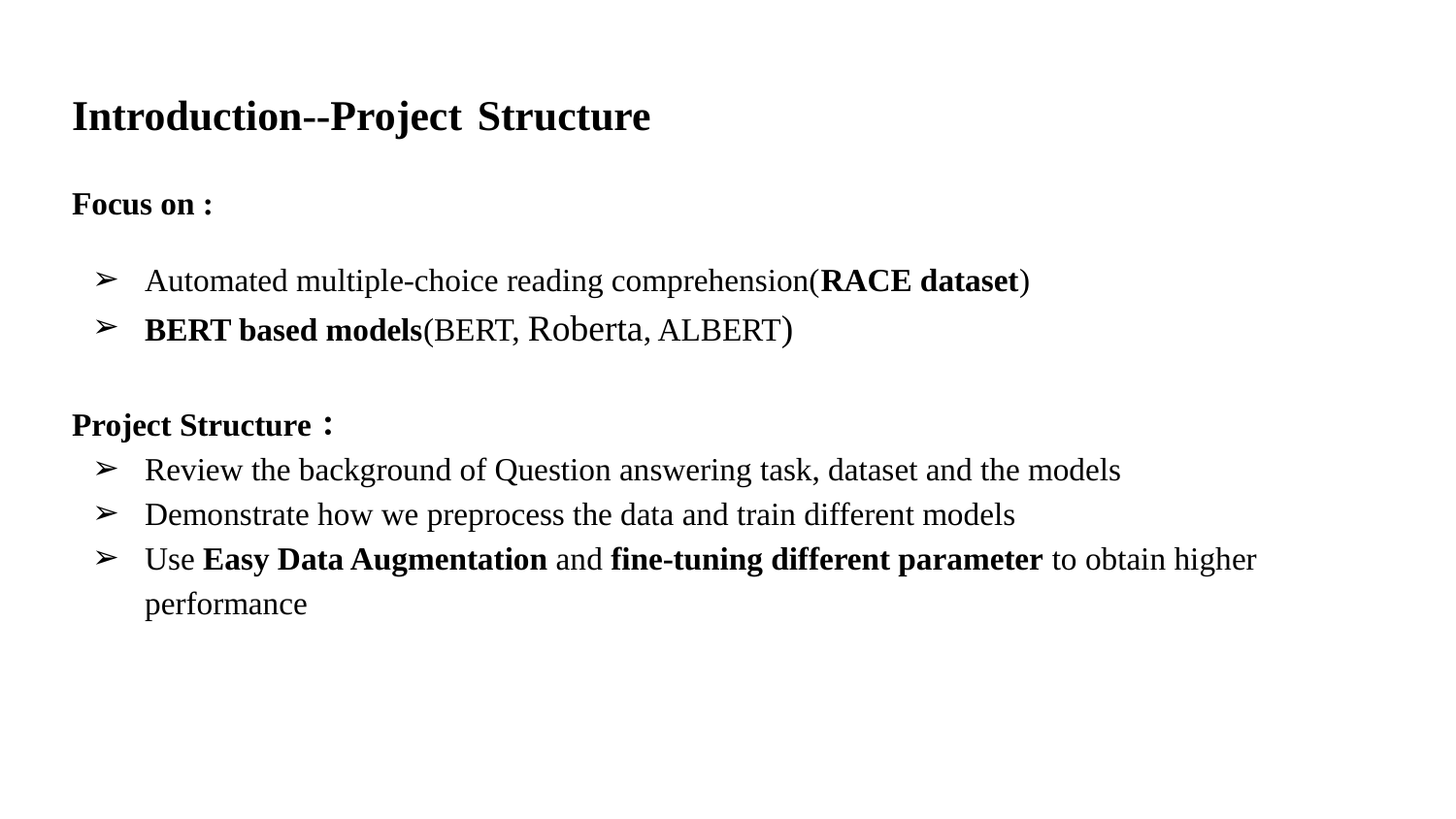

# Introduction--Project Structure
Focus on :
Automated multiple-choice reading comprehension(RACE dataset)
BERT based models(BERT, Roberta, ALBERT)

Project Structure：
Review the background of Question answering task, dataset and the models
Demonstrate how we preprocess the data and train different models
Use Easy Data Augmentation and fine-tuning different parameter to obtain higher performance